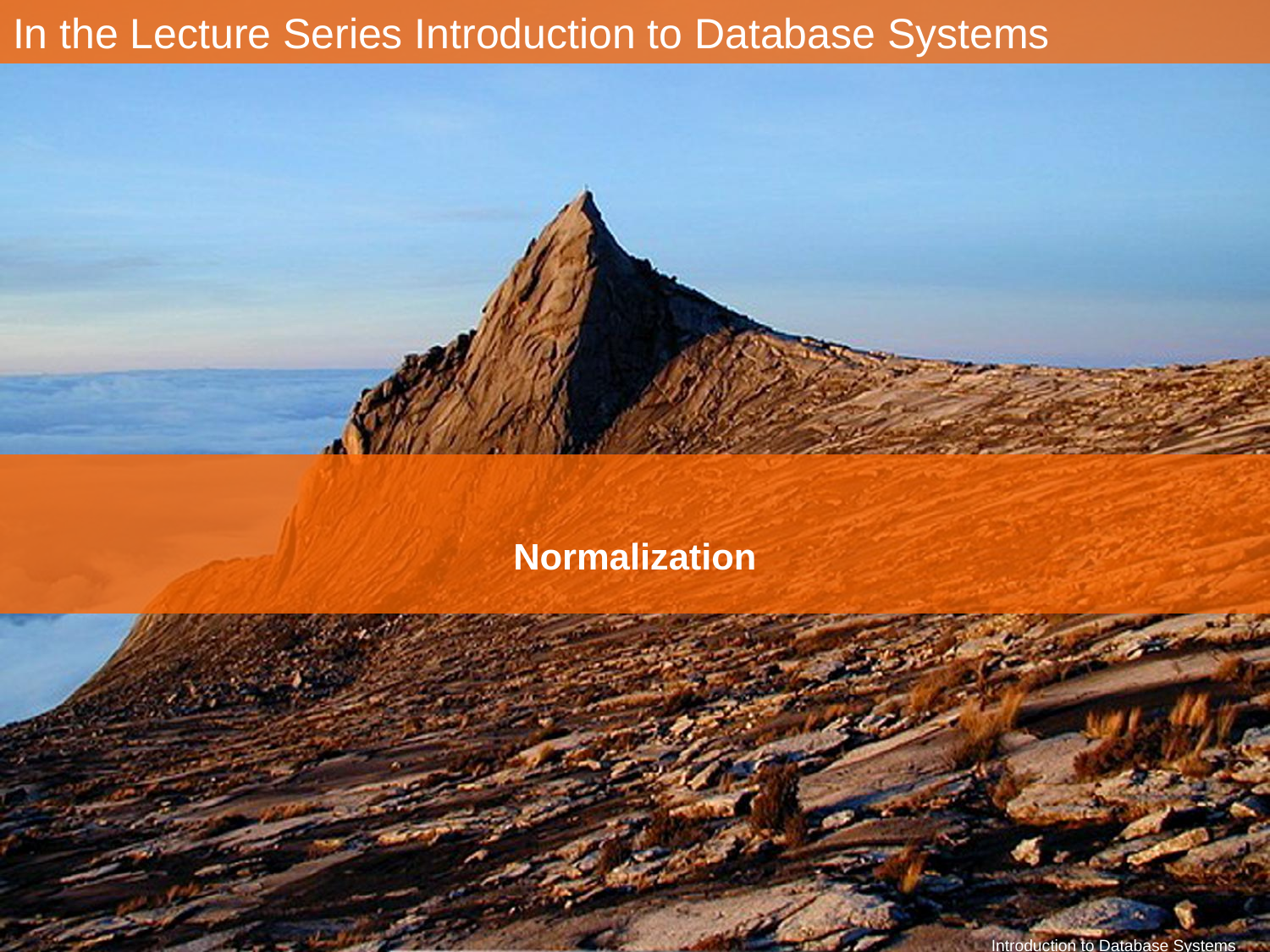

# In the Lecture Series Introduction to Database Systems
Normalization
Introduction to Database Systems